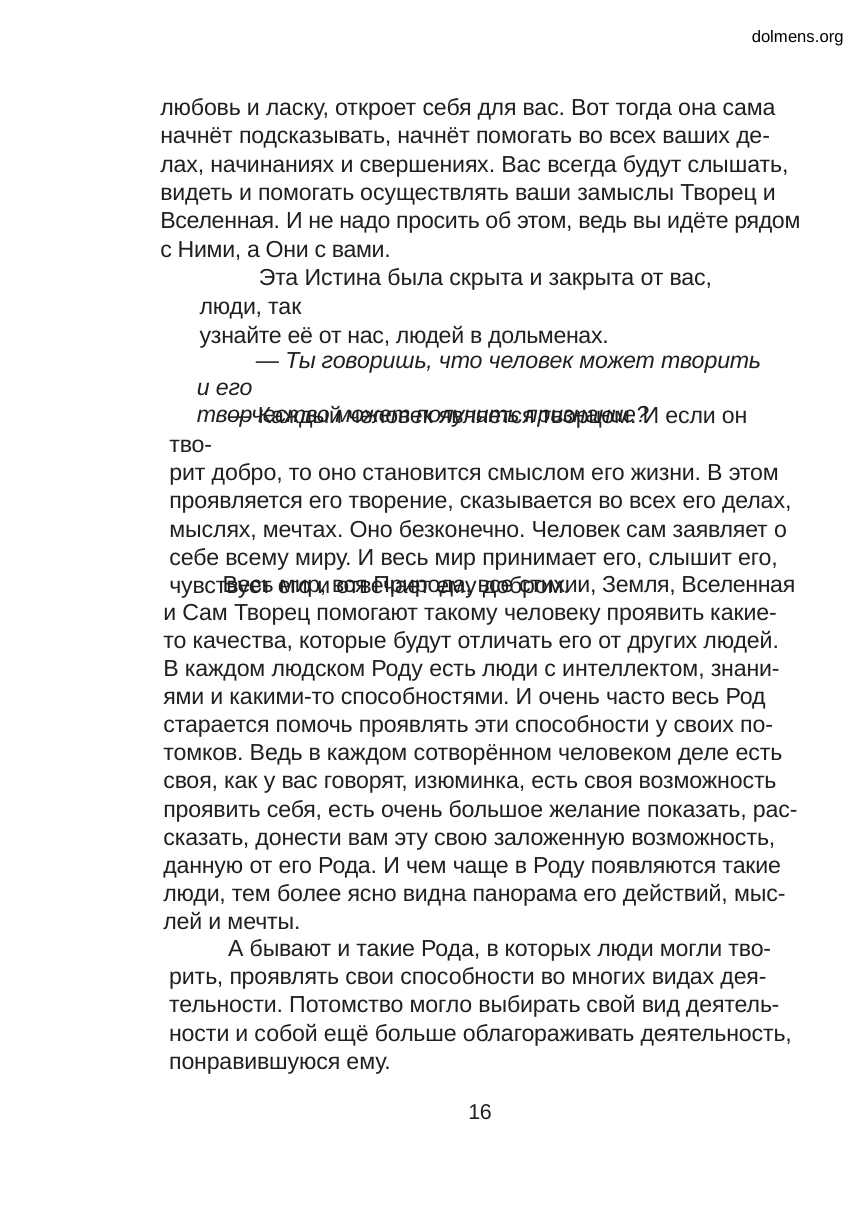

dolmens.org

любовь и ласку, откроет себя для вас. Вот тогда она сама
начнёт подсказывать, начнёт помогать во всех ваших де-
лах, начинаниях и свершениях. Вас всегда будут слышать,
видеть и помогать осуществлять ваши замыслы Творец и
Вселенная. И не надо просить об этом, ведь вы идёте рядом
с Ними, а Они с вами.

Эта Истина была скрыта и закрыта от вас, люди, так
узнайте её от нас, людей в дольменах.

— Ты говоришь, что человек может творить и его
творчество может получить признание?

— Каждый человек является творцом. И если он тво-
рит добро, то оно становится смыслом его жизни. В этом
проявляется его творение, сказывается во всех его делах,
мыслях, мечтах. Оно безконечно. Человек сам заявляет о
себе всему миру. И весь мир принимает его, слышит его,
чувствует его и отвечает ему добром.

Весь мир, вся Природа, все стихии, Земля, Вселенная
и Сам Творец помогают такому человеку проявить какие-
то качества, которые будут отличать его от других людей.
В каждом людском Роду есть люди с интеллектом, знани-
ями и какими-то способностями. И очень часто весь Род
старается помочь проявлять эти способности у своих по-
томков. Ведь в каждом сотворённом человеком деле есть
своя, как у вас говорят, изюминка, есть своя возможность
проявить себя, есть очень большое желание показать, рас-
сказать, донести вам эту свою заложенную возможность,
данную от его Рода. И чем чаще в Роду появляются такие
люди, тем более ясно видна панорама его действий, мыс-
лей и мечты.

А бывают и такие Рода, в которых люди могли тво-
рить, проявлять свои способности во многих видах дея-
тельности. Потомство могло выбирать свой вид деятель-
ности и собой ещё больше облагораживать деятельность,
понравившуюся ему.

16